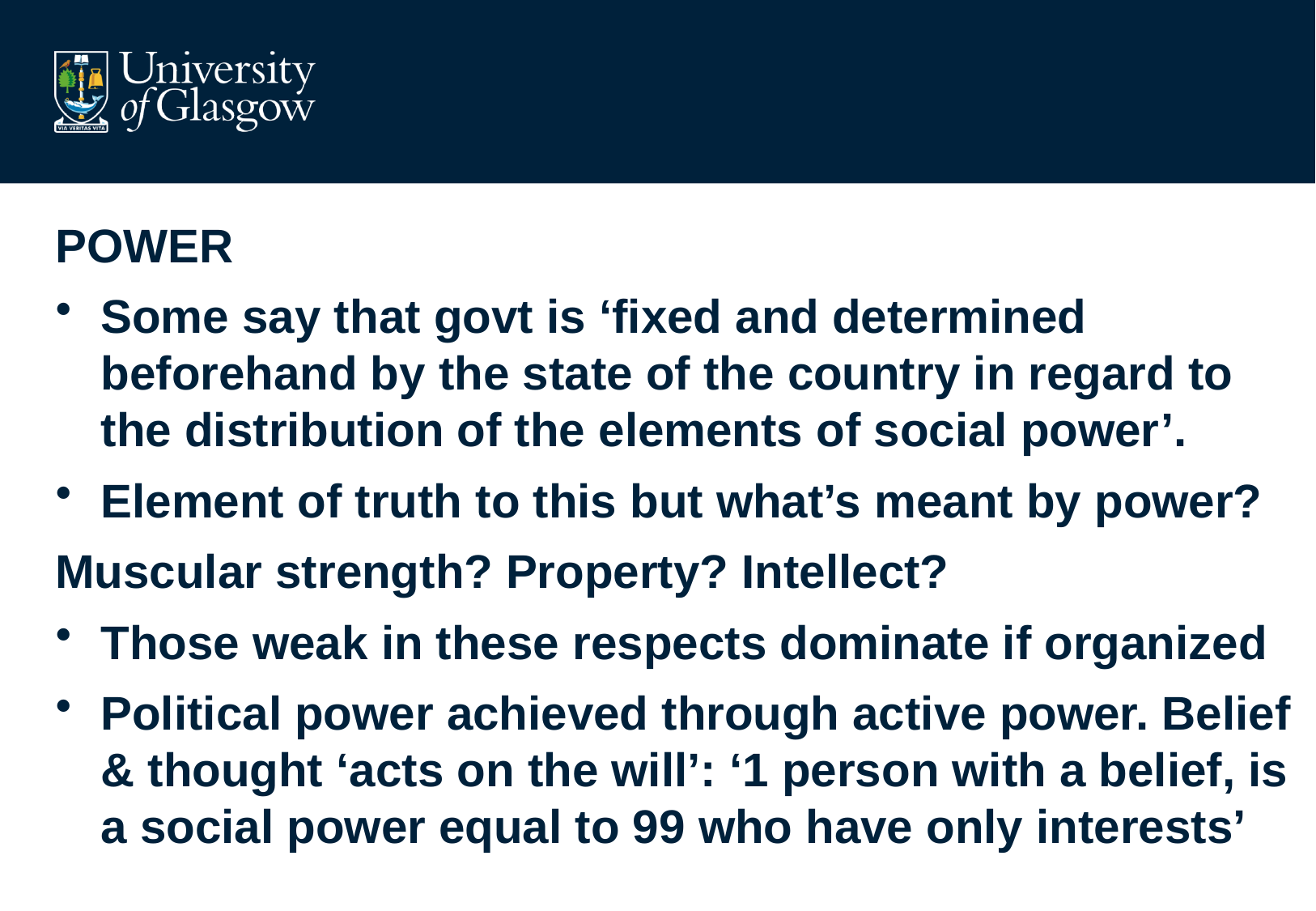

#
POWER
Some say that govt is ‘fixed and determined beforehand by the state of the country in regard to the distribution of the elements of social power’.
Element of truth to this but what’s meant by power?
Muscular strength? Property? Intellect?
Those weak in these respects dominate if organized
Political power achieved through active power. Belief & thought ‘acts on the will’: ‘1 person with a belief, is a social power equal to 99 who have only interests’